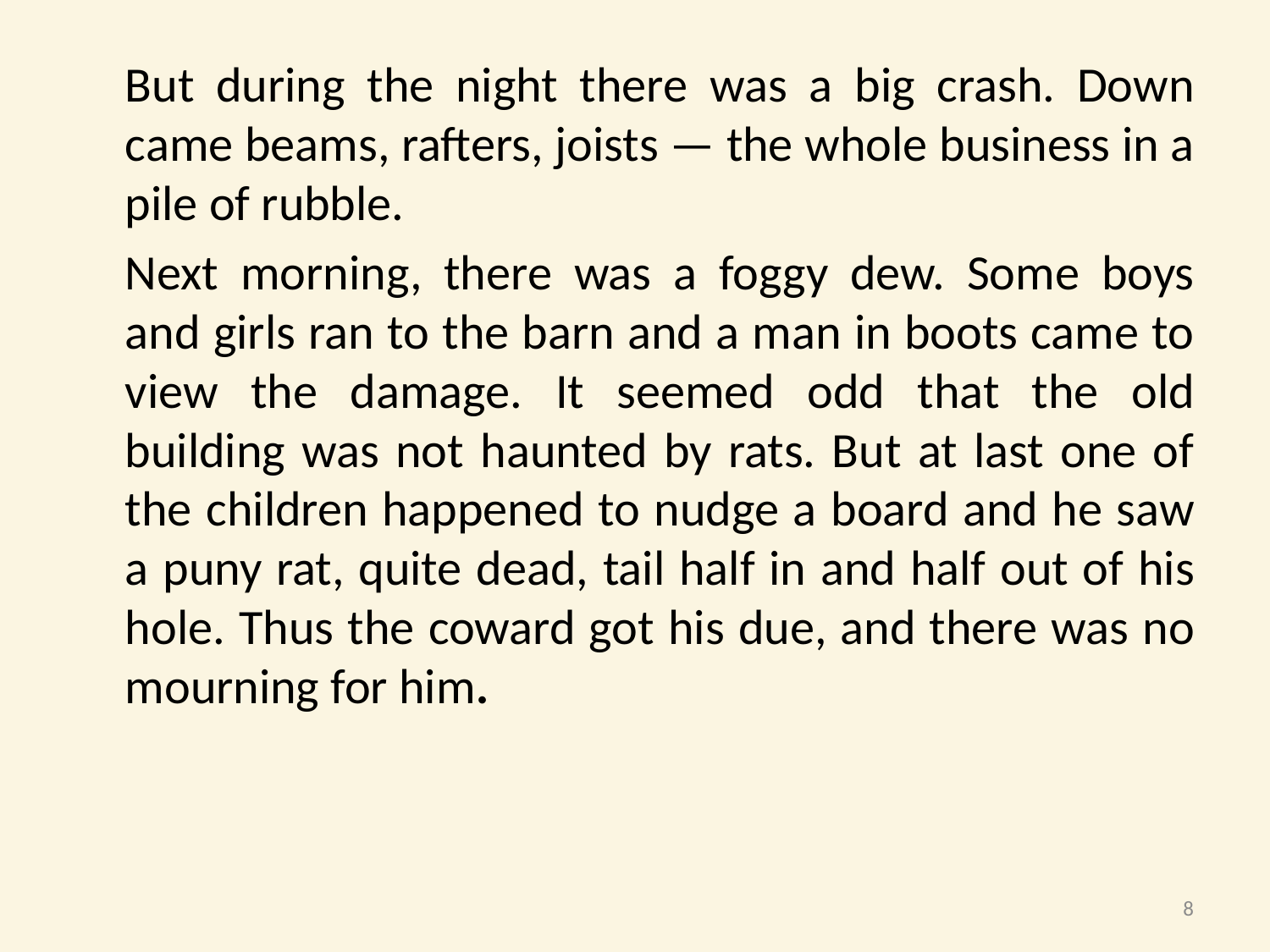

But during the night there was a big crash. Down came beams, rafters, joists — the whole business in a pile of rubble.
	Next morning, there was a foggy dew. Some boys and girls ran to the barn and a man in boots came to view the damage. It seemed odd that the old building was not haunted by rats. But at last one of the children happened to nudge a board and he saw a puny rat, quite dead, tail half in and half out of his hole. Thus the coward got his due, and there was no mourning for him.
8